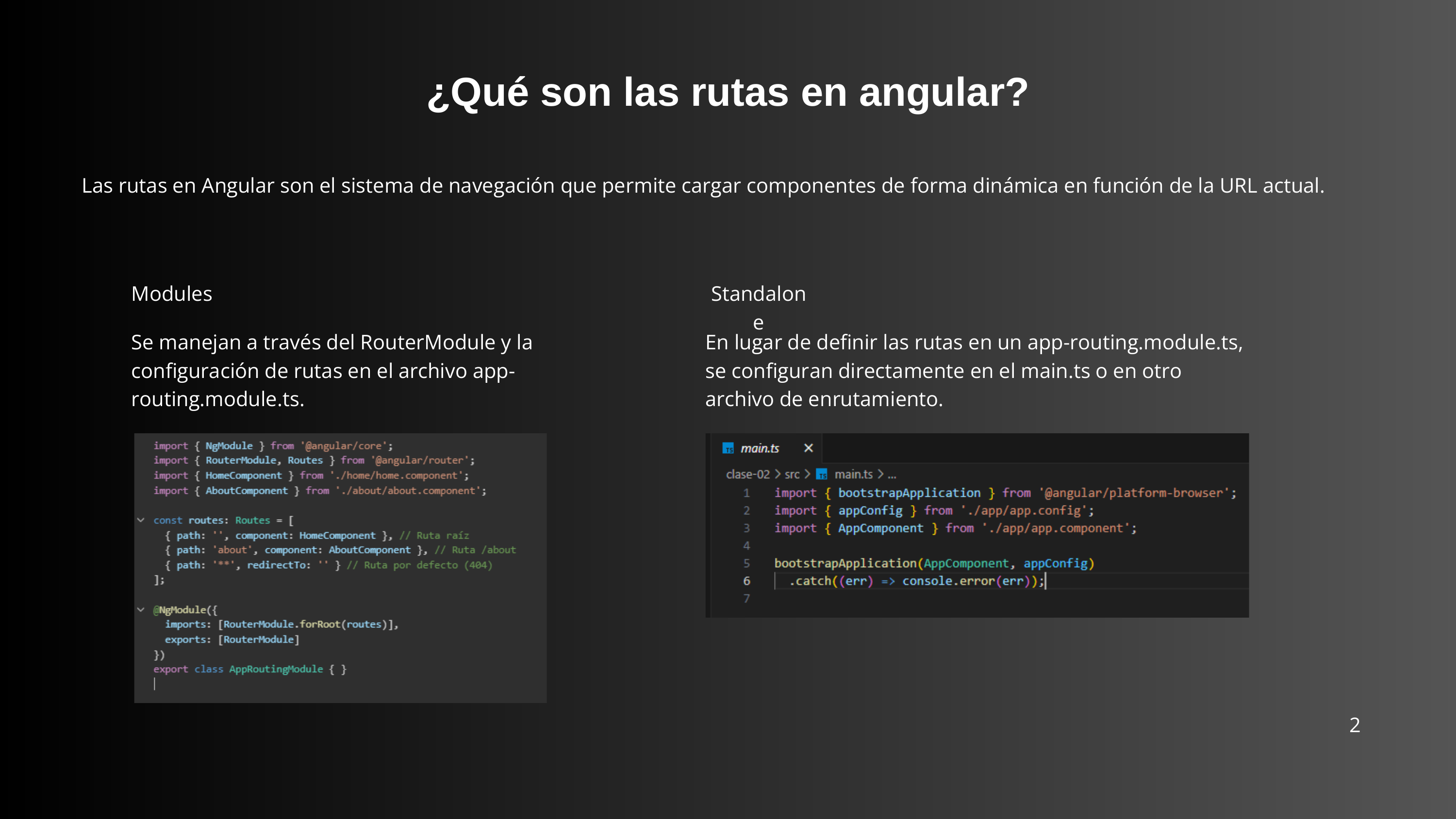

¿Qué son las rutas en angular?
Las rutas en Angular son el sistema de navegación que permite cargar componentes de forma dinámica en función de la URL actual.
Modules
Standalone
Se manejan a través del RouterModule y la configuración de rutas en el archivo app-routing.module.ts.
En lugar de definir las rutas en un app-routing.module.ts, se configuran directamente en el main.ts o en otro archivo de enrutamiento.

2